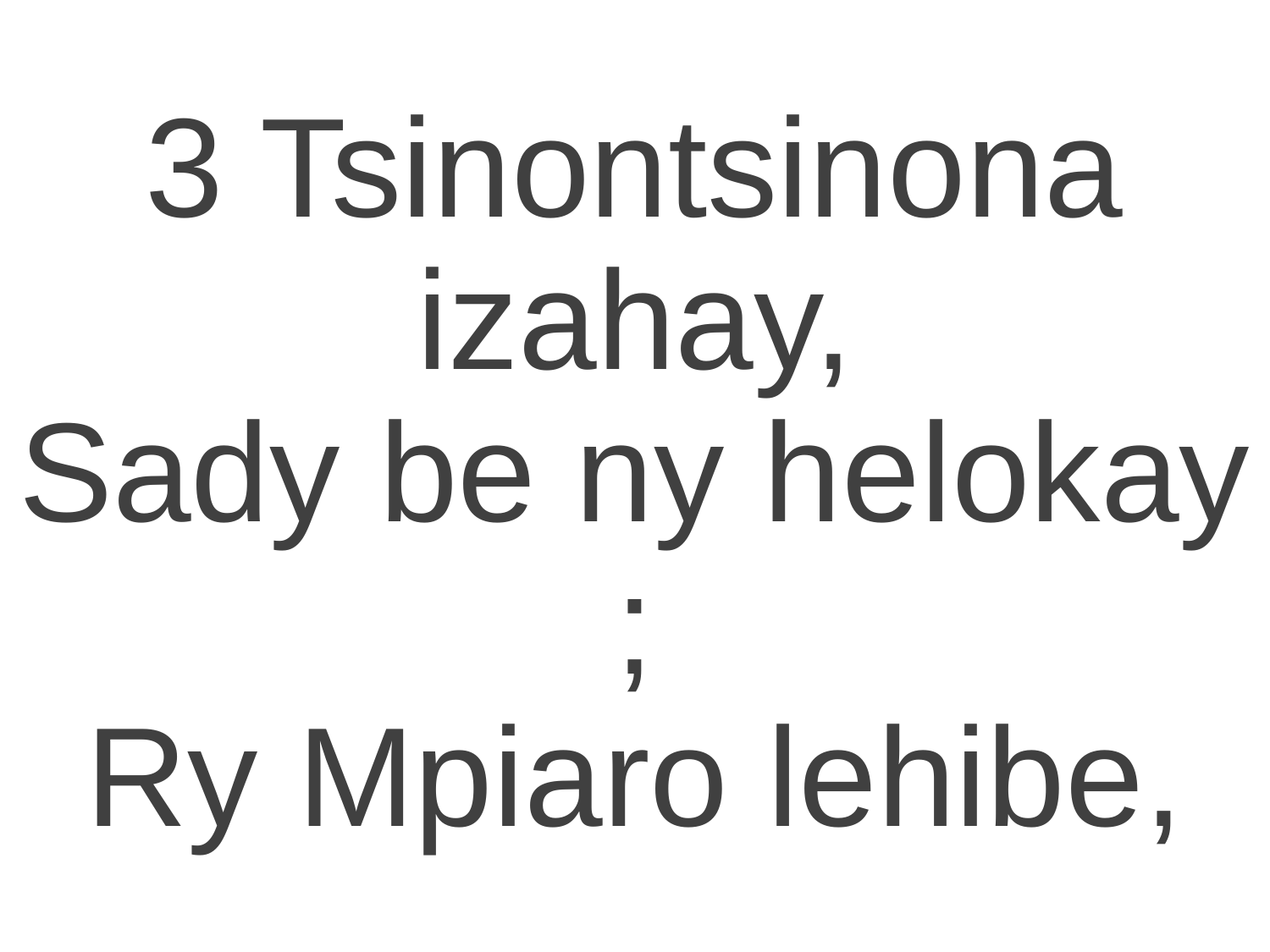

3 Tsinontsinona izahay,
Sady be ny helokay ;
Ry Mpiaro lehibe,